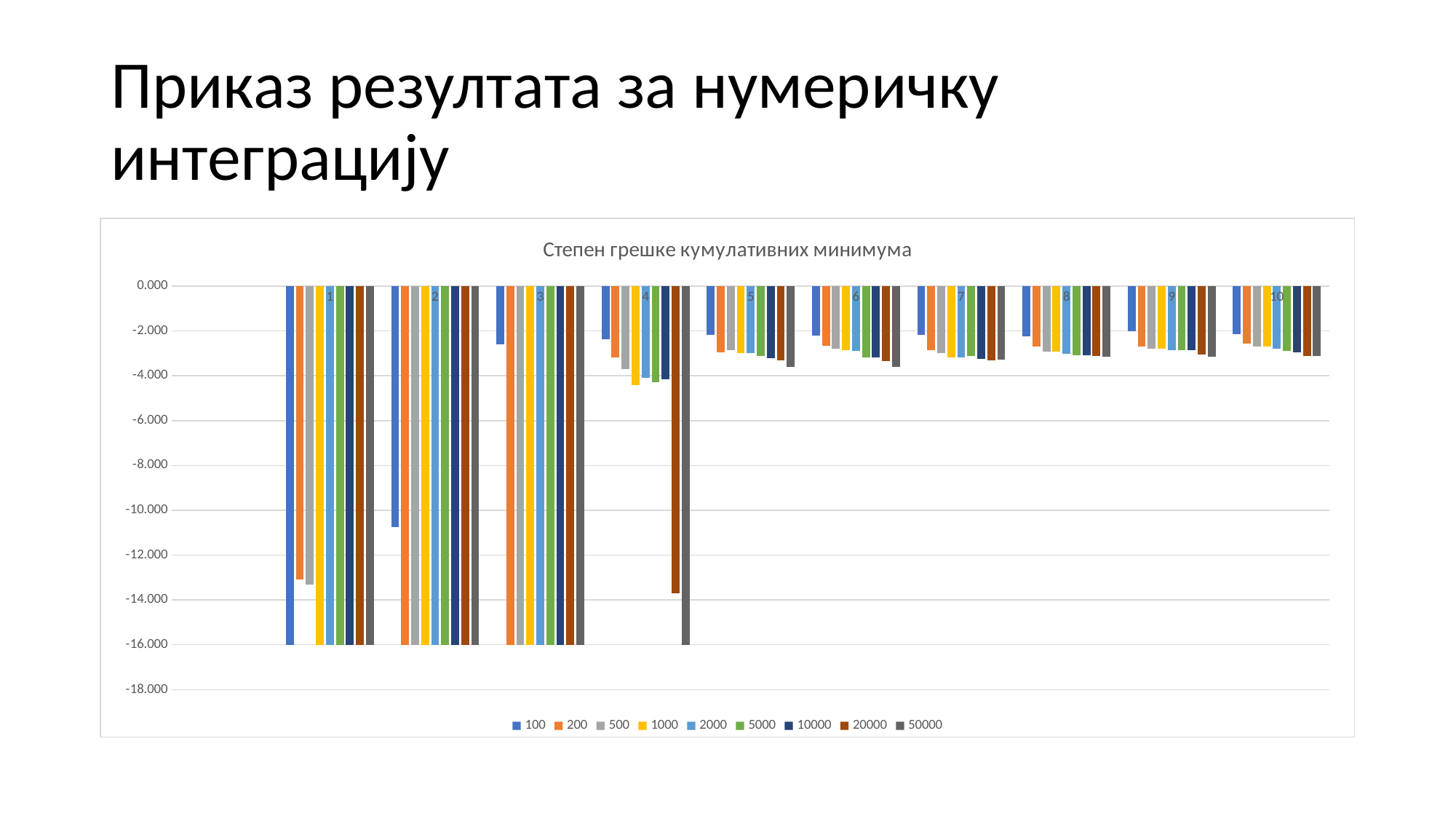

# Приказ резултата за нумеричку интеграцију

### Chart: Степен грешке кумулативних минимума

| Category | 100 | 200 | 500 | 1000 | 2000 | 5000 | 10000 | 20000 | 50000 |
|---|---|---|---|---|---|---|---|---|---|
|  | None | None | None | None | None | None | None | None | None |
| 1 | -16.0 | -13.080398976215886 | -13.300162274132754 | -16.0 | -16.0 | -16.0 | -16.0 | -16.0 | -16.0 |
| 2 | -10.754090233038259 | -16.0 | -16.0 | -16.0 | -16.0 | -16.0 | -16.0 | -16.0 | -16.0 |
| 3 | -2.595599311463966 | -16.0 | -16.0 | -16.0 | -16.0 | -16.0 | -16.0 | -16.0 | -16.0 |
| 4 | -2.3555214252616574 | -3.1644295039345 | -3.7040518581242377 | -4.421838745836849 | -4.09452714779881 | -4.290364603345696 | -4.1650542073327905 | -13.69680394257951 | -16.0 |
| 5 | -2.174226077926098 | -2.9464321637620507 | -2.8574073535183278 | -2.994175828645059 | -2.9882938619883075 | -3.1182028766891587 | -3.225252949481914 | -3.3232985469000953 | -3.587345891239174 |
| 6 | -2.217414805359972 | -2.6744192944565732 | -2.779246852312971 | -2.8657656667872886 | -2.8954853623822197 | -3.1781690948084718 | -3.168140792358088 | -3.3424985446836093 | -3.592007357842531 |
| 7 | -2.186394076869958 | -2.8405854510480575 | -2.9713670895600965 | -3.1741888004560246 | -3.1647149910524193 | -3.1201719207791814 | -3.2502523914405397 | -3.3003654943496716 | -3.2732241369730417 |
| 8 | -2.226683429074361 | -2.691240753810481 | -2.907229515080424 | -2.9253710579632575 | -3.033625500095137 | -3.096751814538638 | -3.0821741263566382 | -3.1160377848093934 | -3.1459806418717022 |
| 9 | -1.9963739105978198 | -2.6908984695784186 | -2.7815937095647145 | -2.805734418577623 | -2.851848687589343 | -2.859278748961733 | -2.866258492061192 | -3.056950897874501 | -3.139766962842103 |
| 10 | -2.14897991904881 | -2.5512578363008593 | -2.697412725776754 | -2.684872212759794 | -2.78554488365667 | -2.876393705676503 | -2.9621920449859545 | -3.114044096789754 | -3.1105424276459637 |